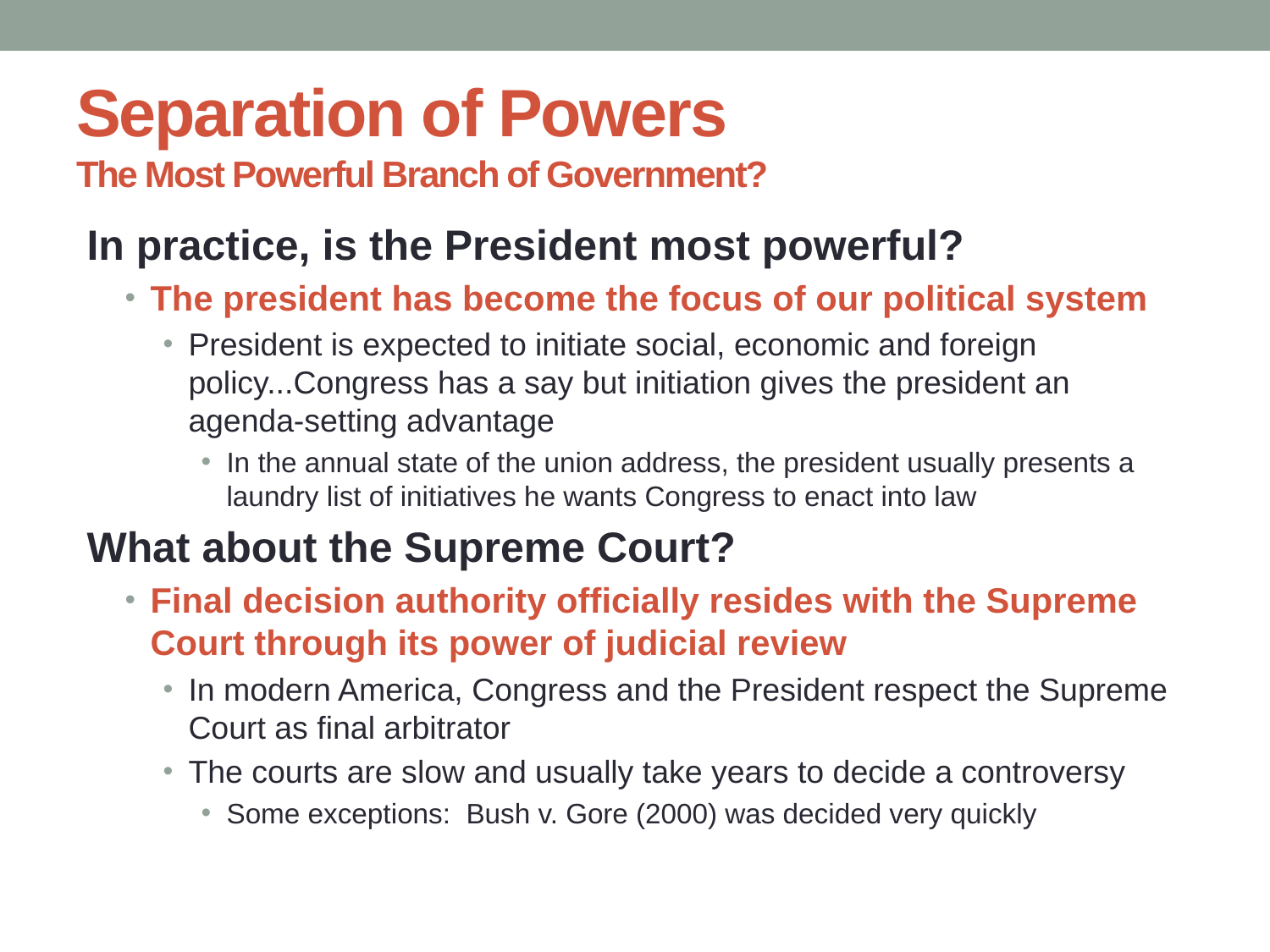

# Separation of Powers The Most Powerful Branch of Government?
In practice, is the President most powerful?
The president has become the focus of our political system
President is expected to initiate social, economic and foreign policy...Congress has a say but initiation gives the president an agenda-setting advantage
In the annual state of the union address, the president usually presents a laundry list of initiatives he wants Congress to enact into law
What about the Supreme Court?
Final decision authority officially resides with the Supreme Court through its power of judicial review
In modern America, Congress and the President respect the Supreme Court as final arbitrator
The courts are slow and usually take years to decide a controversy
Some exceptions:  Bush v. Gore (2000) was decided very quickly